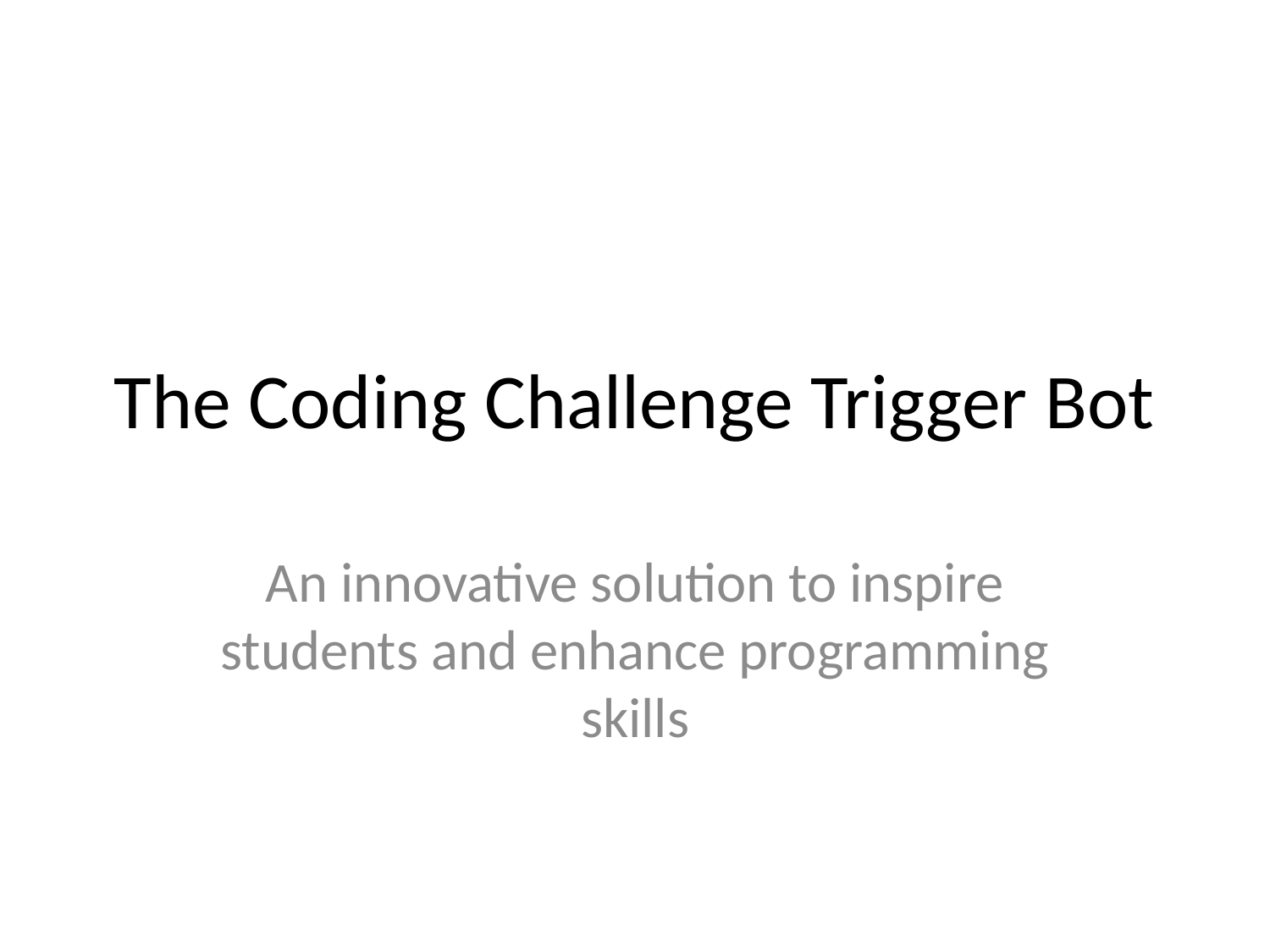

# The Coding Challenge Trigger Bot
An innovative solution to inspire students and enhance programming skills